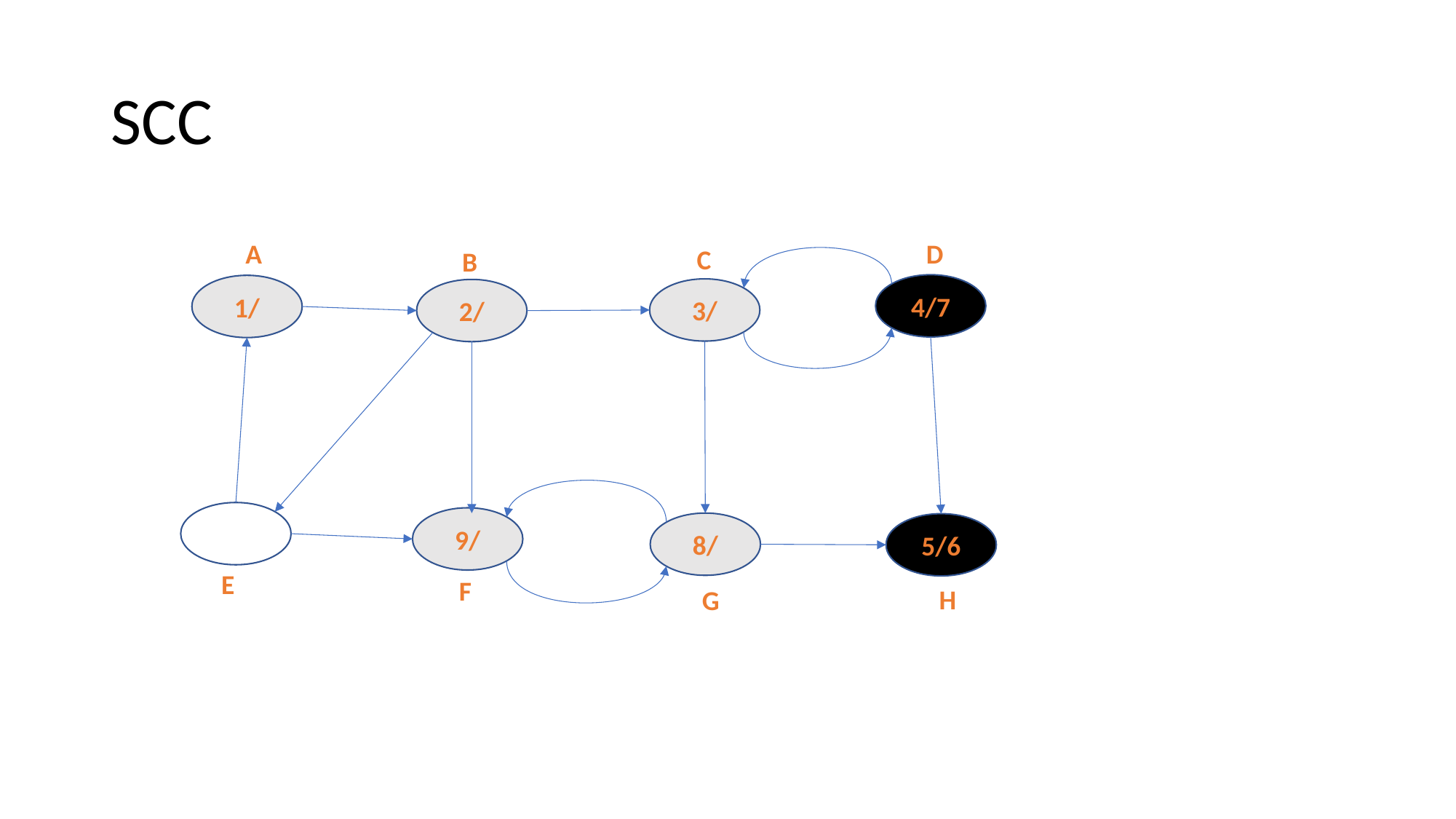

# SCC
A
D
C
B
4/7
1/
3/
2/

9/
8/
5/6
E
F
H
G